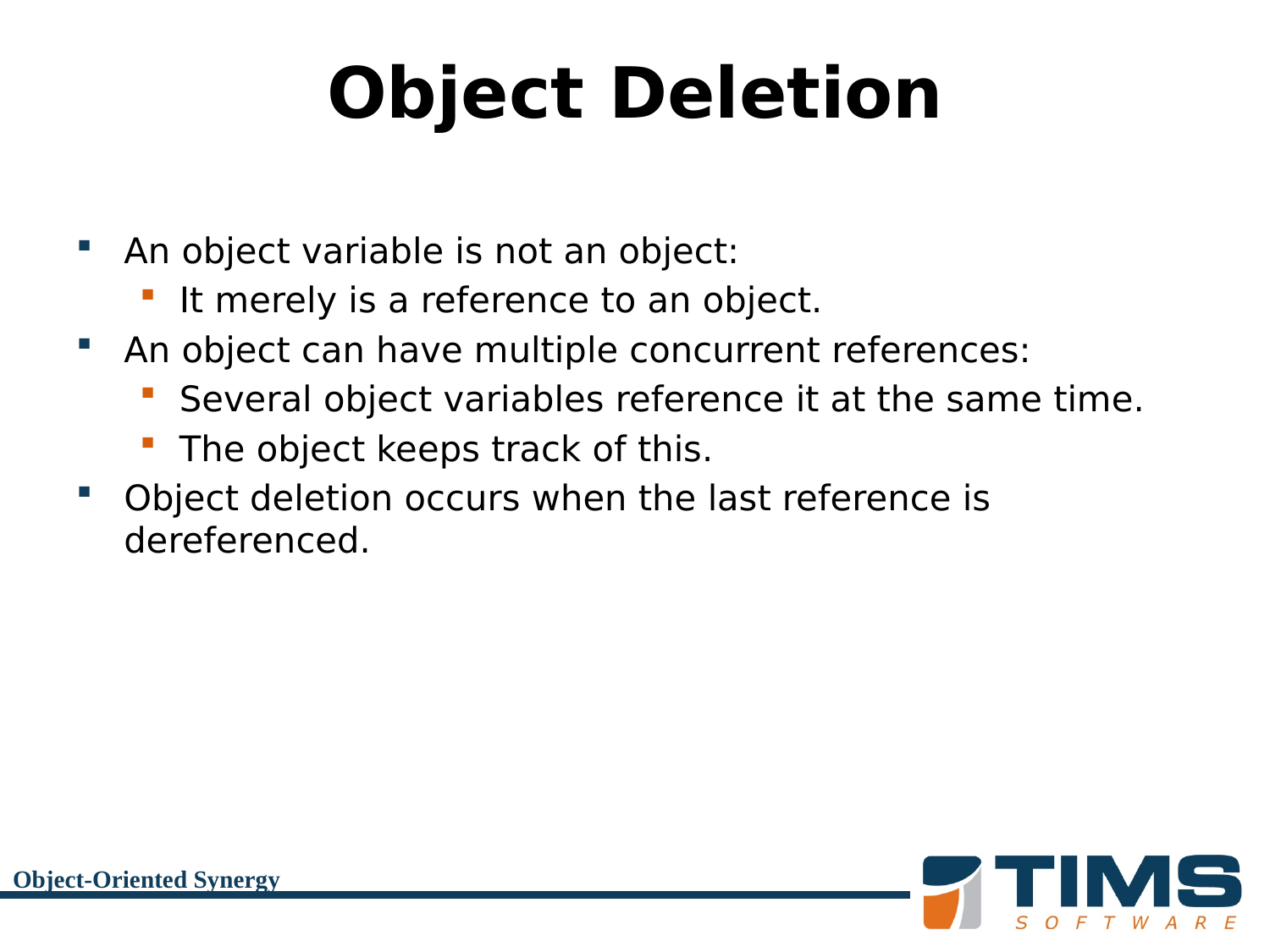

# Object Deletion
An object variable is not an object:
It merely is a reference to an object.
An object can have multiple concurrent references:
Several object variables reference it at the same time.
The object keeps track of this.
Object deletion occurs when the last reference is dereferenced.
Object-Oriented Synergy